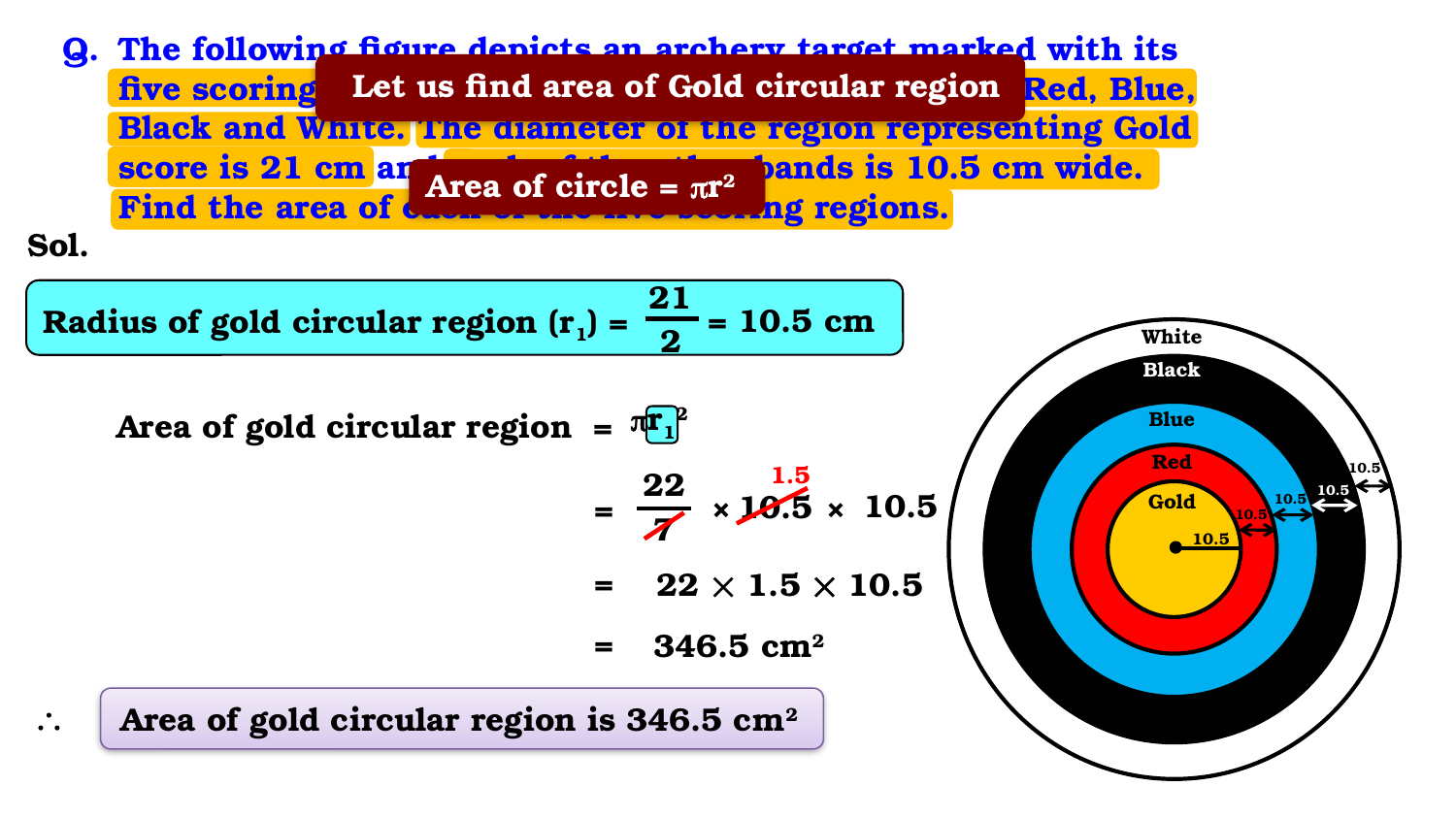

The following figure depicts an archery target marked with its
     five scoring areas from the centre outwards as Gold, Red, Blue,
     Black and White. The diameter of the region representing Gold
     score is 21 cm and each of the other bands is 10.5 cm wide.
     Find the area of each of the five scoring regions.

Let us find area of Gold circular region

Area of circle = πr2

Sol.
21

= 10.5 cm
Radius of gold circular region (r1) =
White

2
Black

πr12
Blue

Area of gold circular region  =

Red

10.5
1.5
22
10.5

Gold
10.5
10.5
×
10.5
×
=
10.5
7
10.5

=
22 × 1.5 × 10.5
=
346.5 cm2

∴
Area of gold circular region is 346.5 cm2